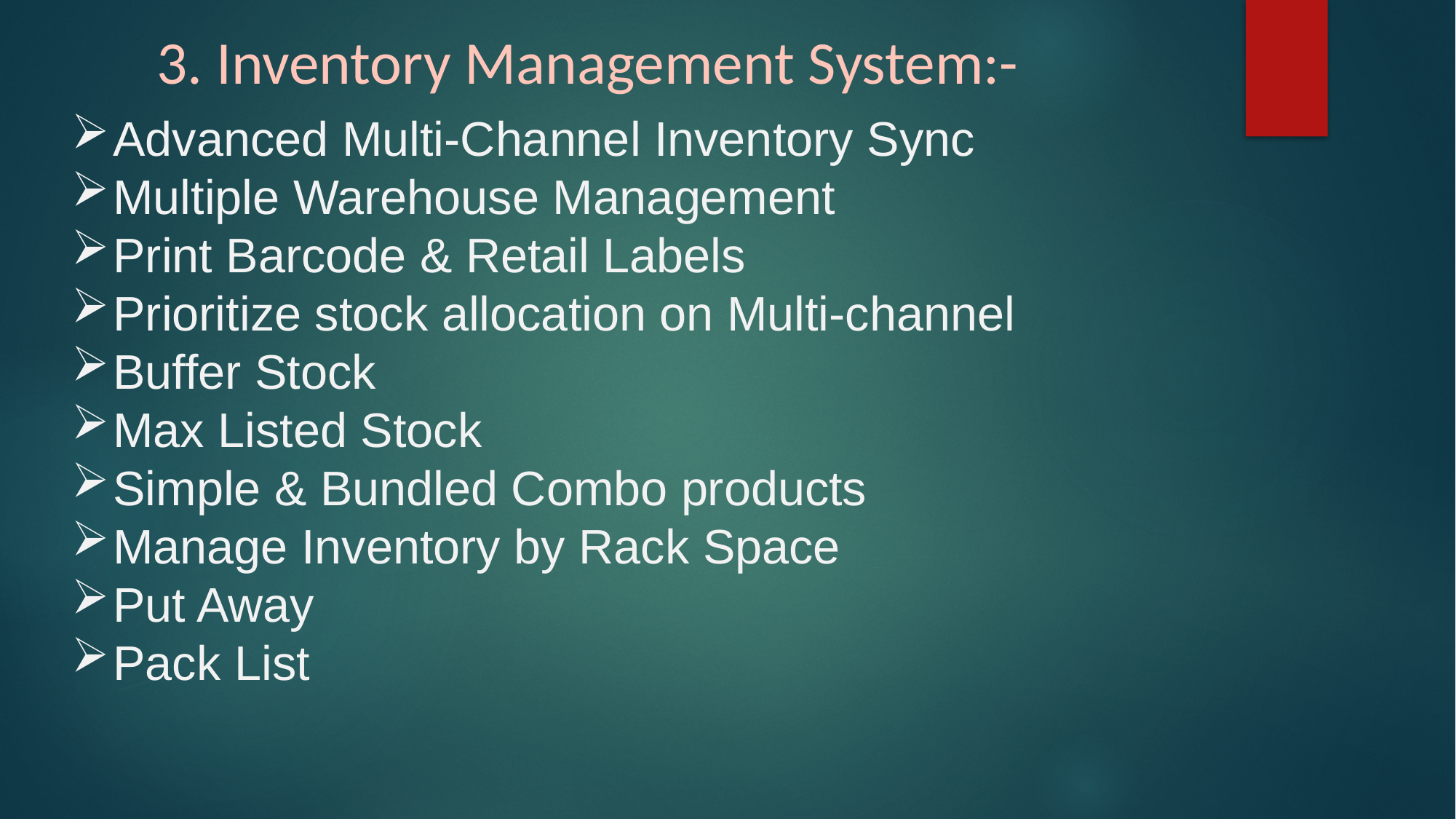

3. Inventory Management System:-
Advanced Multi-Channel Inventory Sync
Multiple Warehouse Management
Print Barcode & Retail Labels
Prioritize stock allocation on Multi-channel
Buffer Stock
Max Listed Stock
Simple & Bundled Combo products
Manage Inventory by Rack Space
Put Away
Pack List